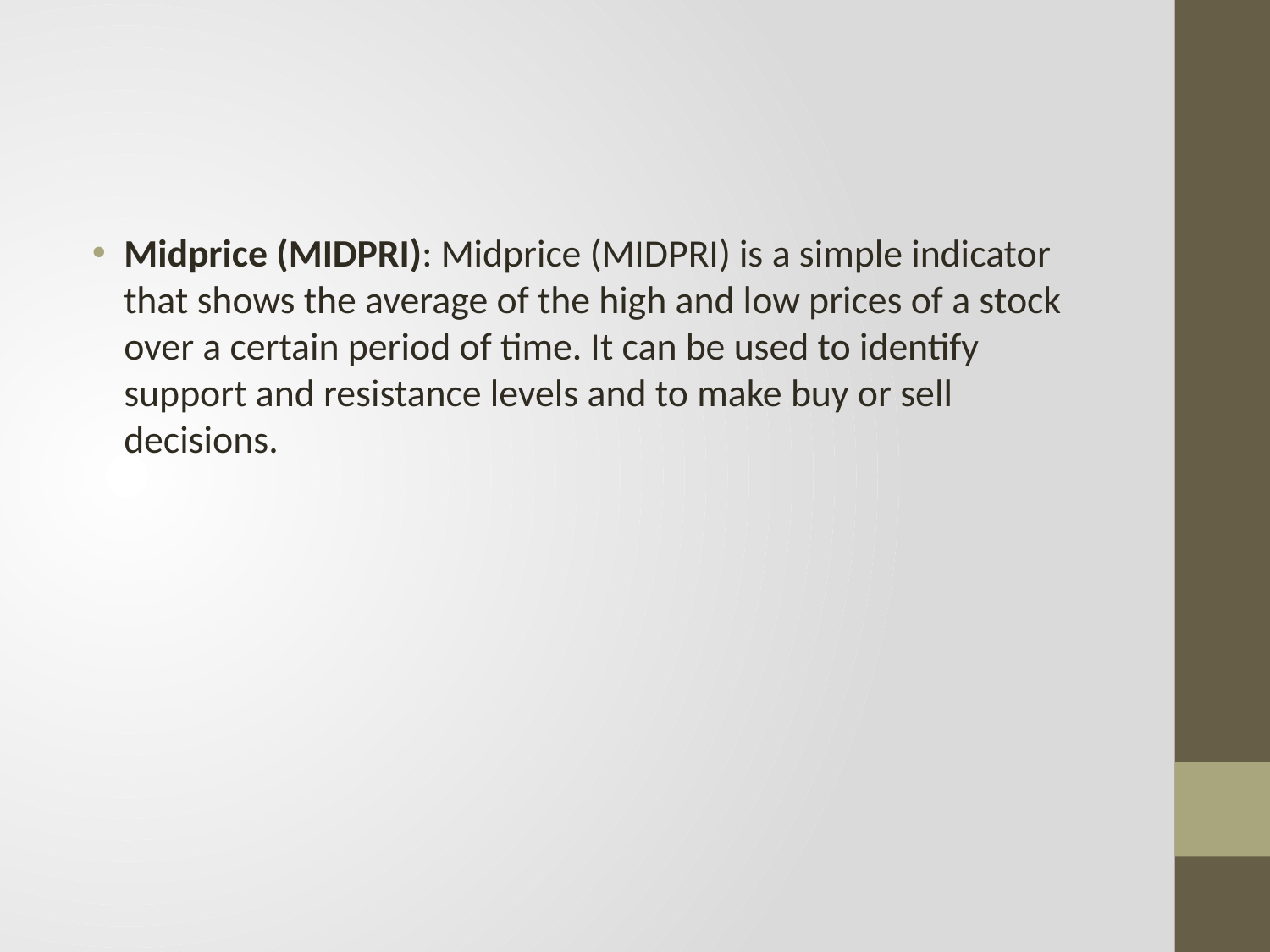

#
Midprice (MIDPRI): Midprice (MIDPRI) is a simple indicator that shows the average of the high and low prices of a stock over a certain period of time. It can be used to identify support and resistance levels and to make buy or sell decisions.